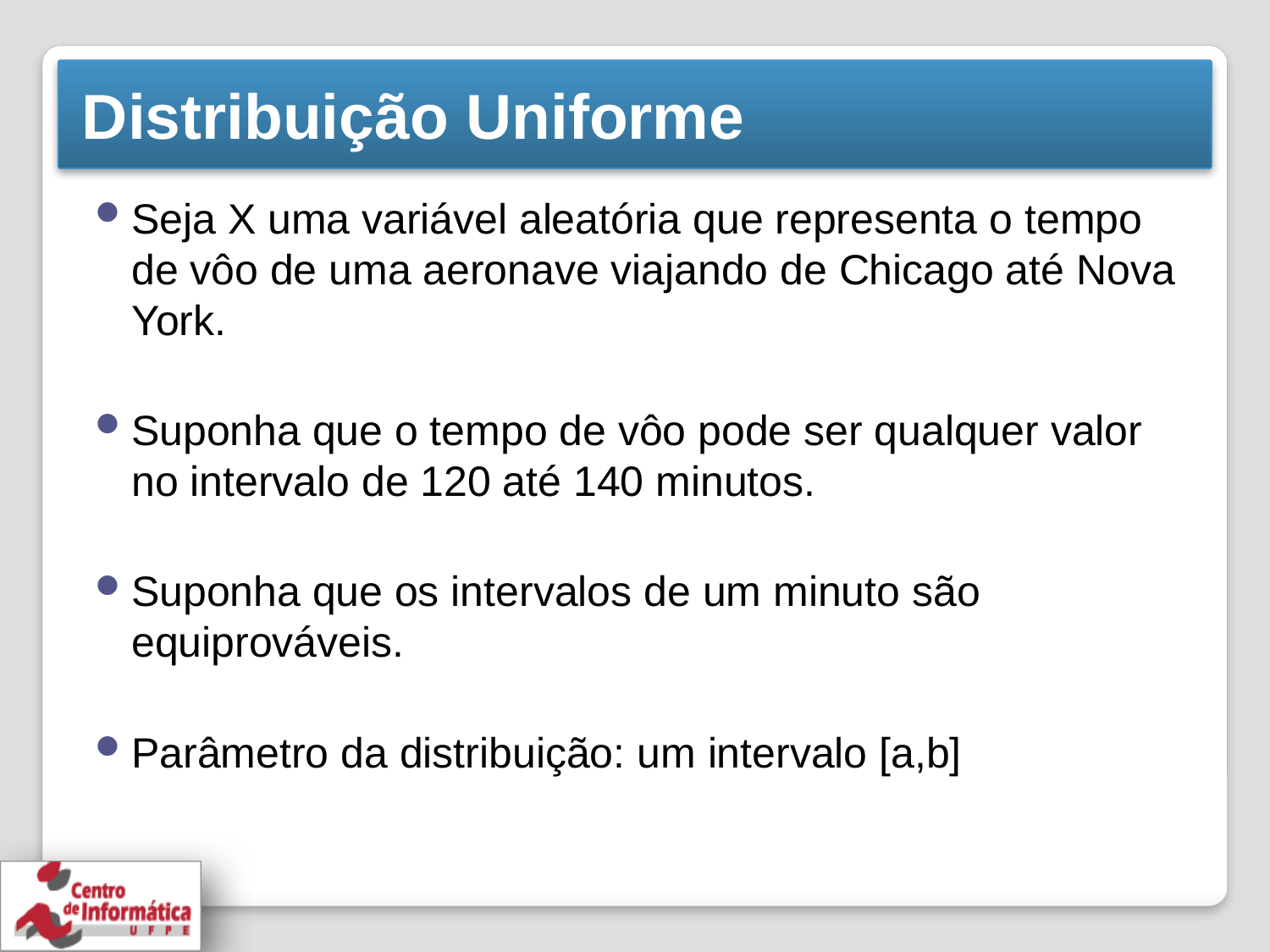

# Distribuição Uniforme
Seja X uma variável aleatória que representa o tempo de vôo de uma aeronave viajando de Chicago até Nova York.

Suponha que o tempo de vôo pode ser qualquer valor no intervalo de 120 até 140 minutos.

Suponha que os intervalos de um minuto são equiprováveis.

Parâmetro da distribuição: um intervalo [a,b]